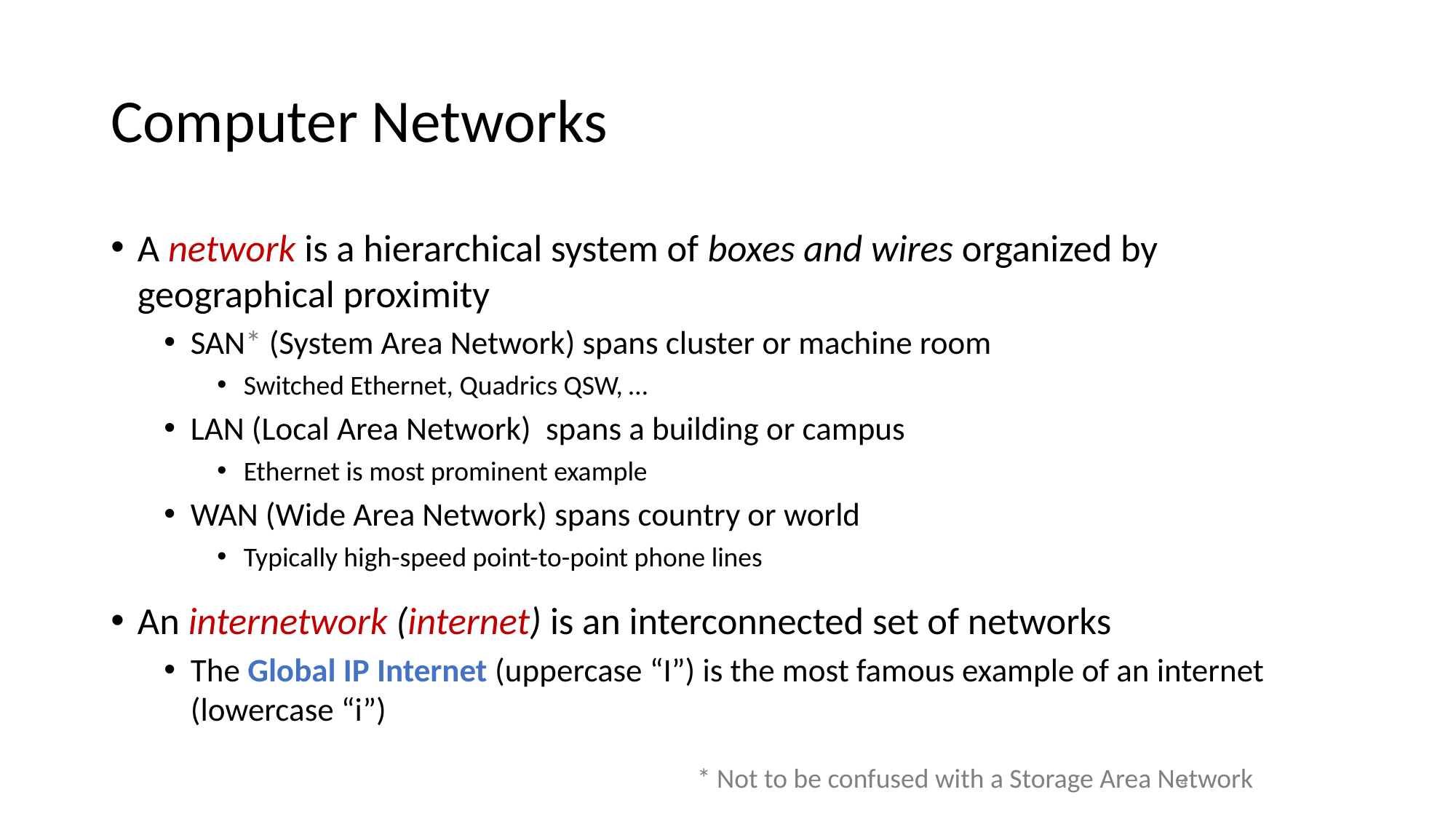

# Computer Networks
A network is a hierarchical system of boxes and wires organized by geographical proximity
SAN* (System Area Network) spans cluster or machine room
Switched Ethernet, Quadrics QSW, …
LAN (Local Area Network)  spans a building or campus
Ethernet is most prominent example
WAN (Wide Area Network) spans country or world
Typically high-speed point-to-point phone lines
An internetwork (internet) is an interconnected set of networks
The Global IP Internet (uppercase “I”) is the most famous example of an internet (lowercase “i”)
* Not to be confused with a Storage Area Network
4